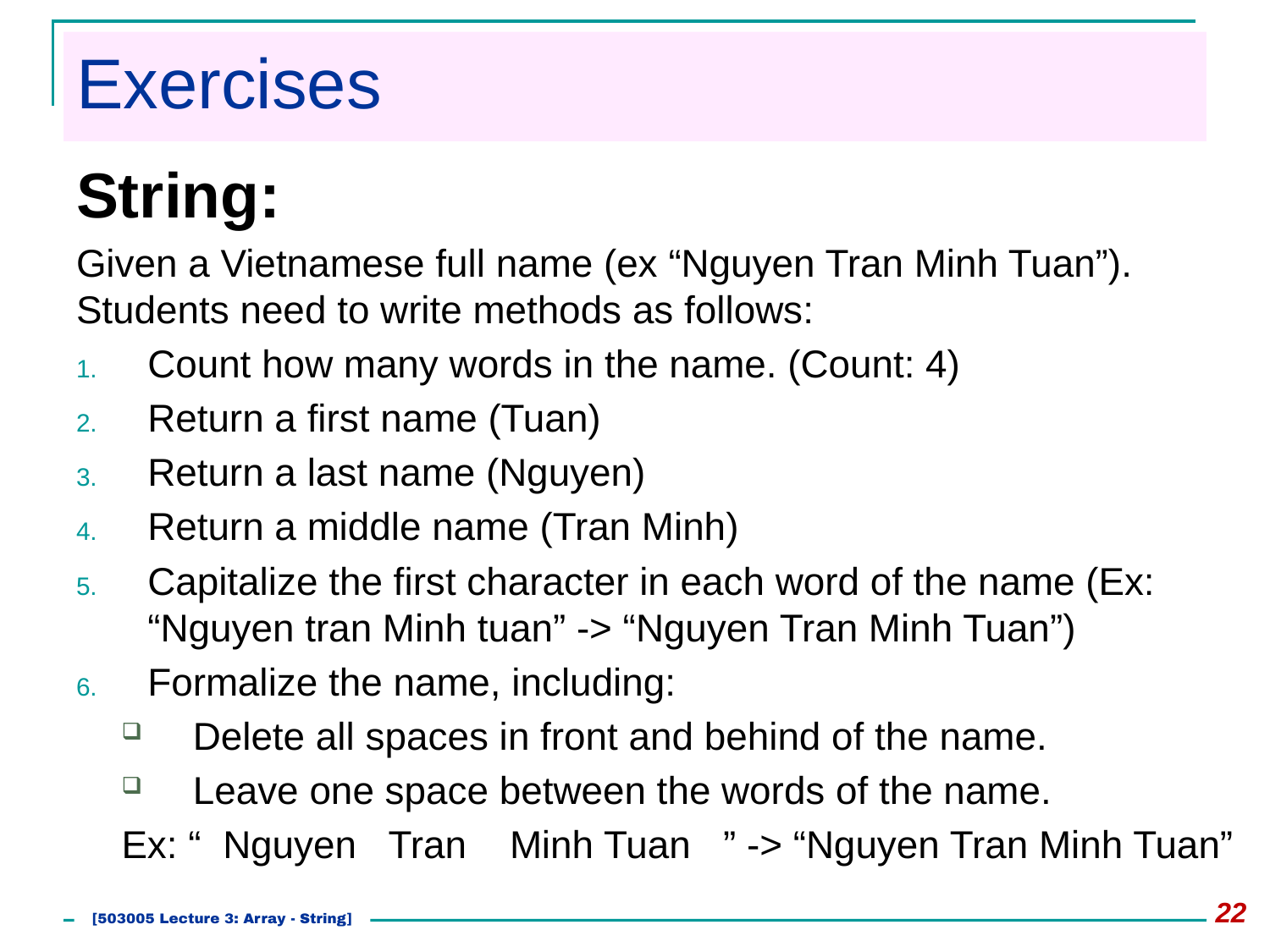

# Exercises
String:
Given a Vietnamese full name (ex “Nguyen Tran Minh Tuan”). Students need to write methods as follows:
Count how many words in the name. (Count: 4)
Return a first name (Tuan)
Return a last name (Nguyen)
Return a middle name (Tran Minh)
Capitalize the first character in each word of the name (Ex: “Nguyen tran Minh tuan” -> “Nguyen Tran Minh Tuan”)
Formalize the name, including:
Delete all spaces in front and behind of the name.
Leave one space between the words of the name.
Ex: “  Nguyen   Tran    Minh Tuan   ” -> “Nguyen Tran Minh Tuan”
22
[503005 Lecture 3: Array - String]